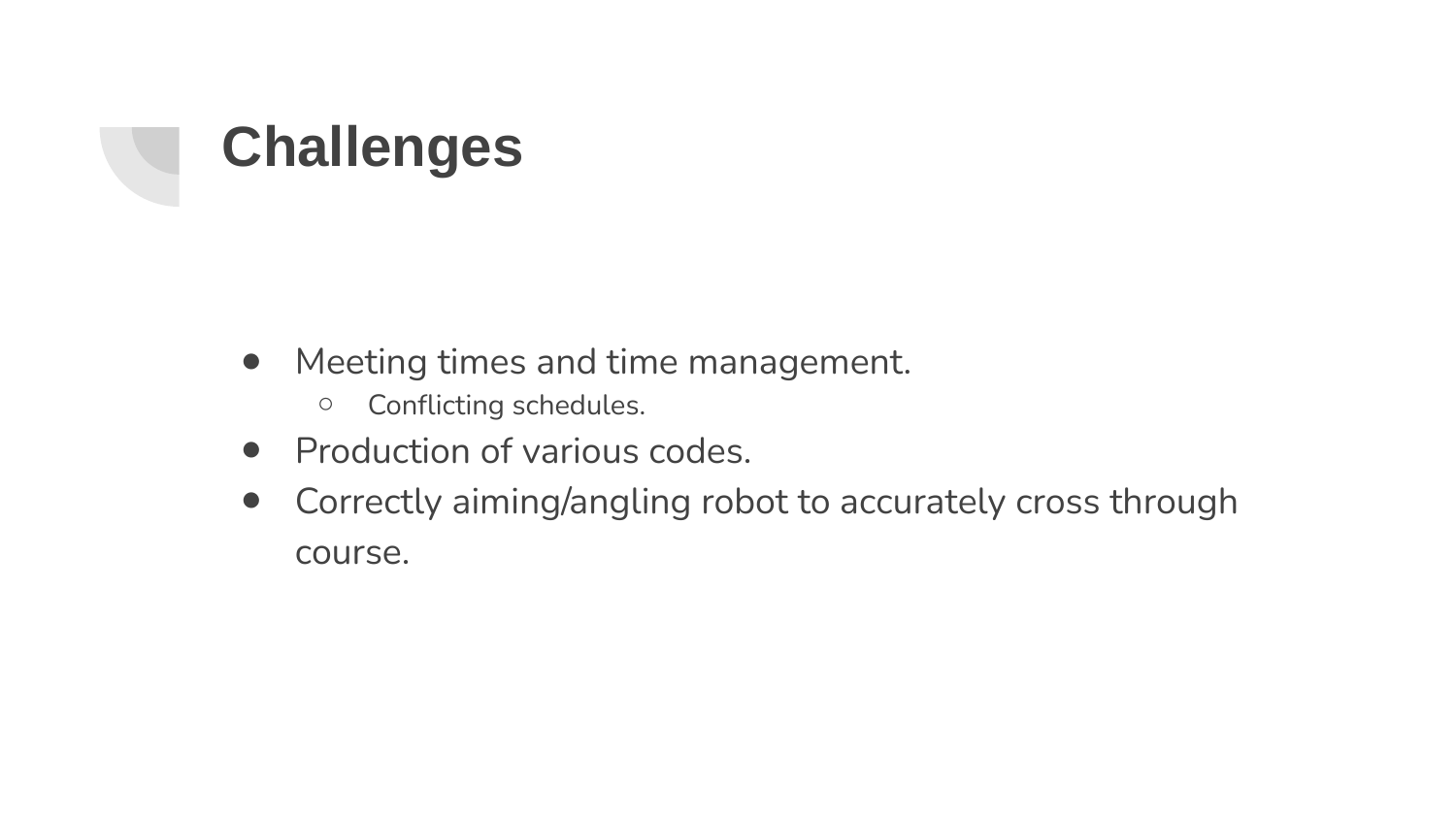

# Challenges
Meeting times and time management.
Conflicting schedules.
Production of various codes.
Correctly aiming/angling robot to accurately cross through course.